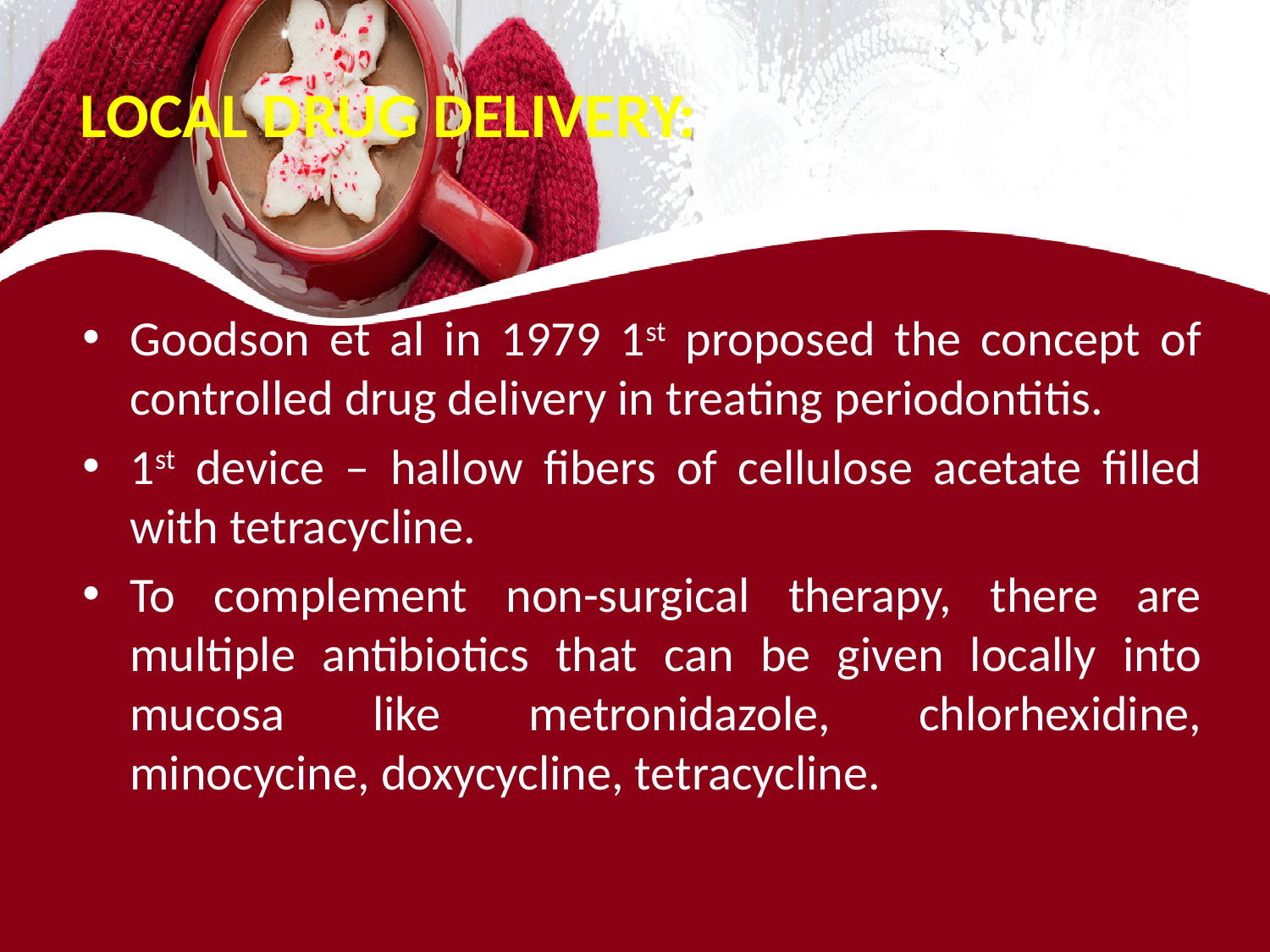

# LOCAL DRUG DELIVERY:
Goodson et al in 1979 1st proposed the concept of controlled drug delivery in treating periodontitis.
1st device – hallow fibers of cellulose acetate filled with tetracycline.
To complement non-surgical therapy, there are multiple antibiotics that can be given locally into mucosa like metronidazole, chlorhexidine, minocycine, doxycycline, tetracycline.